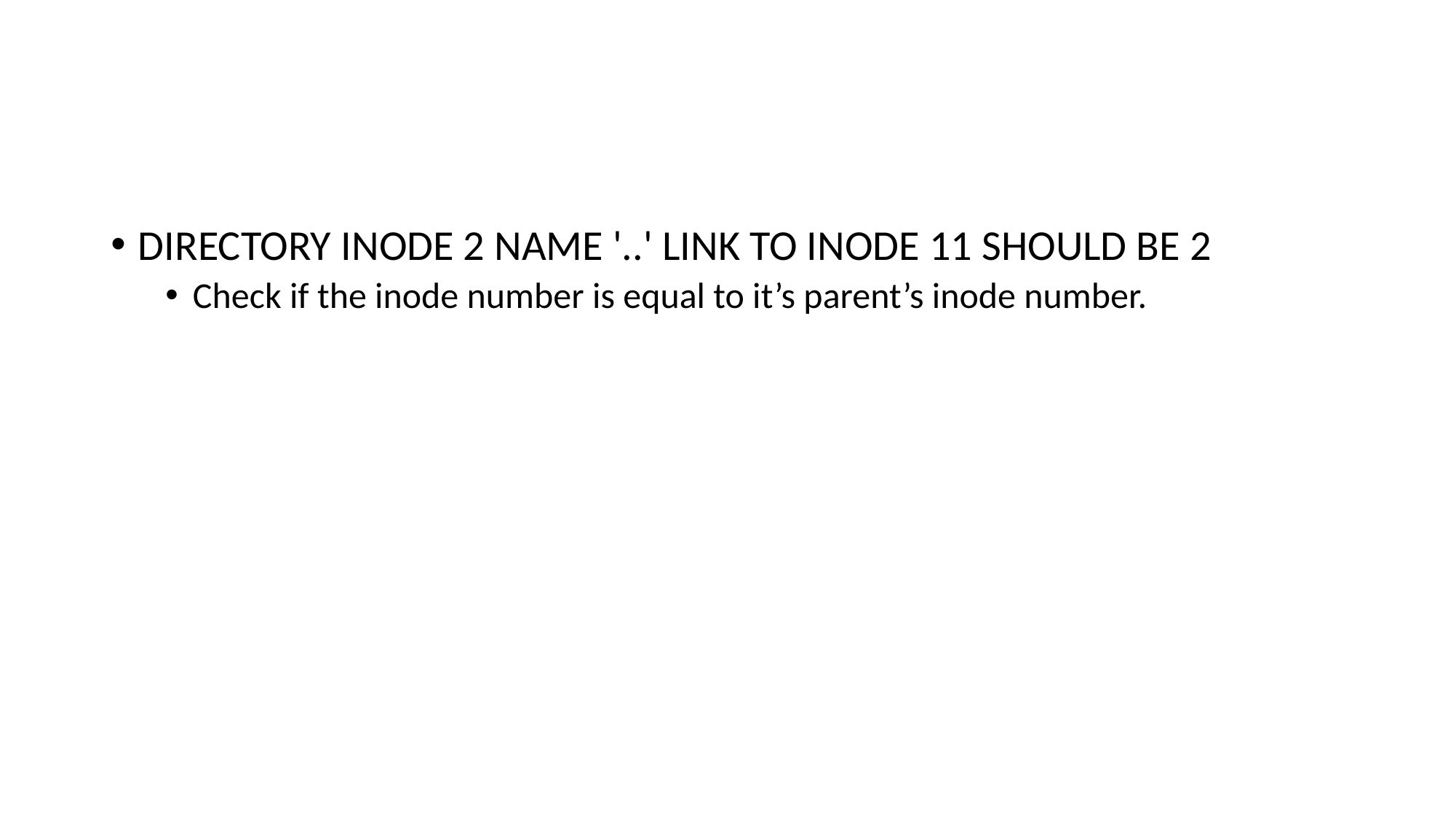

#
DIRECTORY INODE 2 NAME '..' LINK TO INODE 11 SHOULD BE 2
Check if the inode number is equal to it’s parent’s inode number.